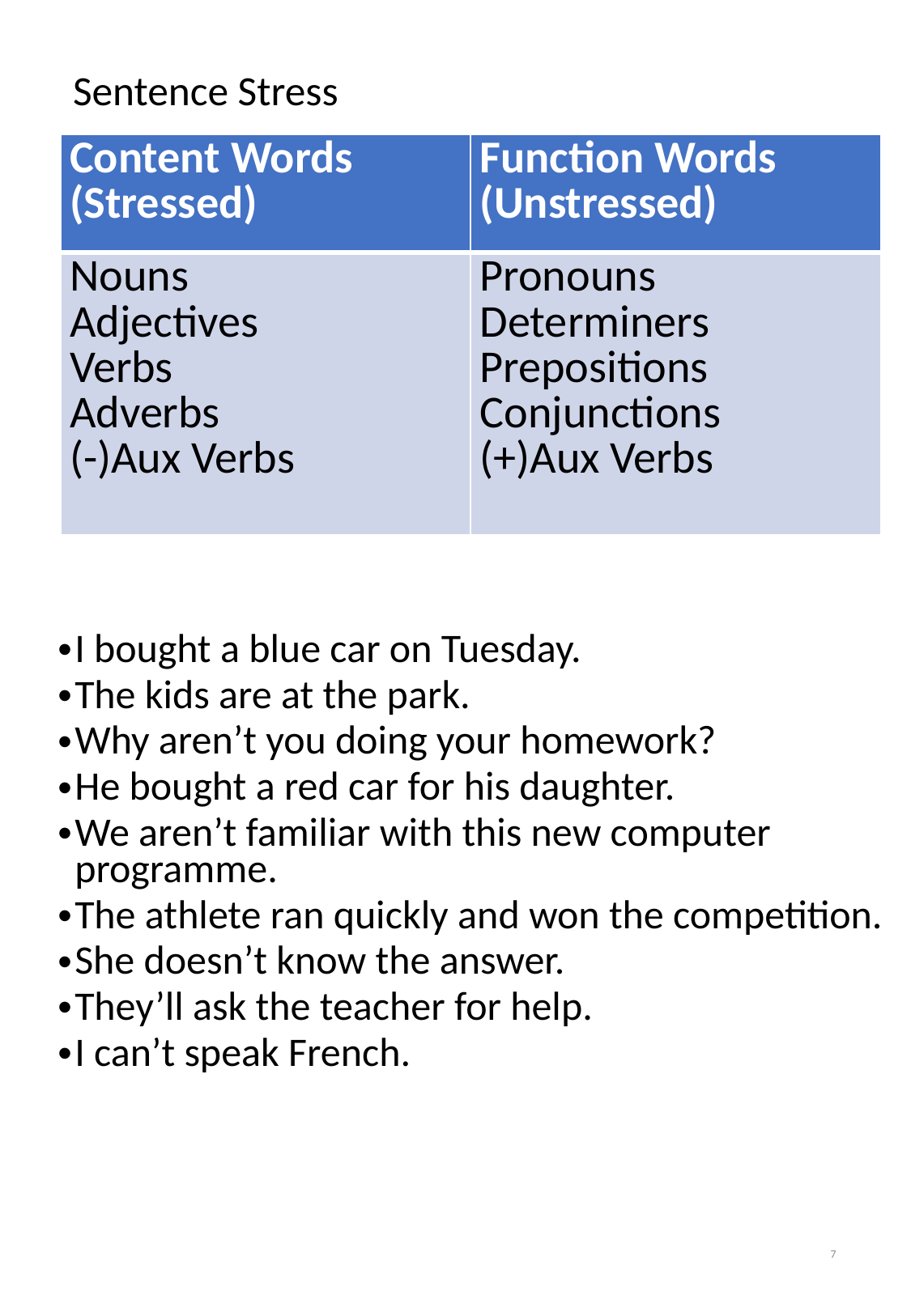

# Sentence Stress
| Content Words (Stressed) | Function Words (Unstressed) |
| --- | --- |
| Nouns Adjectives Verbs Adverbs (-)Aux Verbs | Pronouns Determiners Prepositions Conjunctions (+)Aux Verbs |
I bought a blue car on Tuesday.
The kids are at the park.
Why aren’t you doing your homework?
He bought a red car for his daughter.
We aren’t familiar with this new computer programme.
The athlete ran quickly and won the competition.
She doesn’t know the answer.
They’ll ask the teacher for help.
I can’t speak French.

7